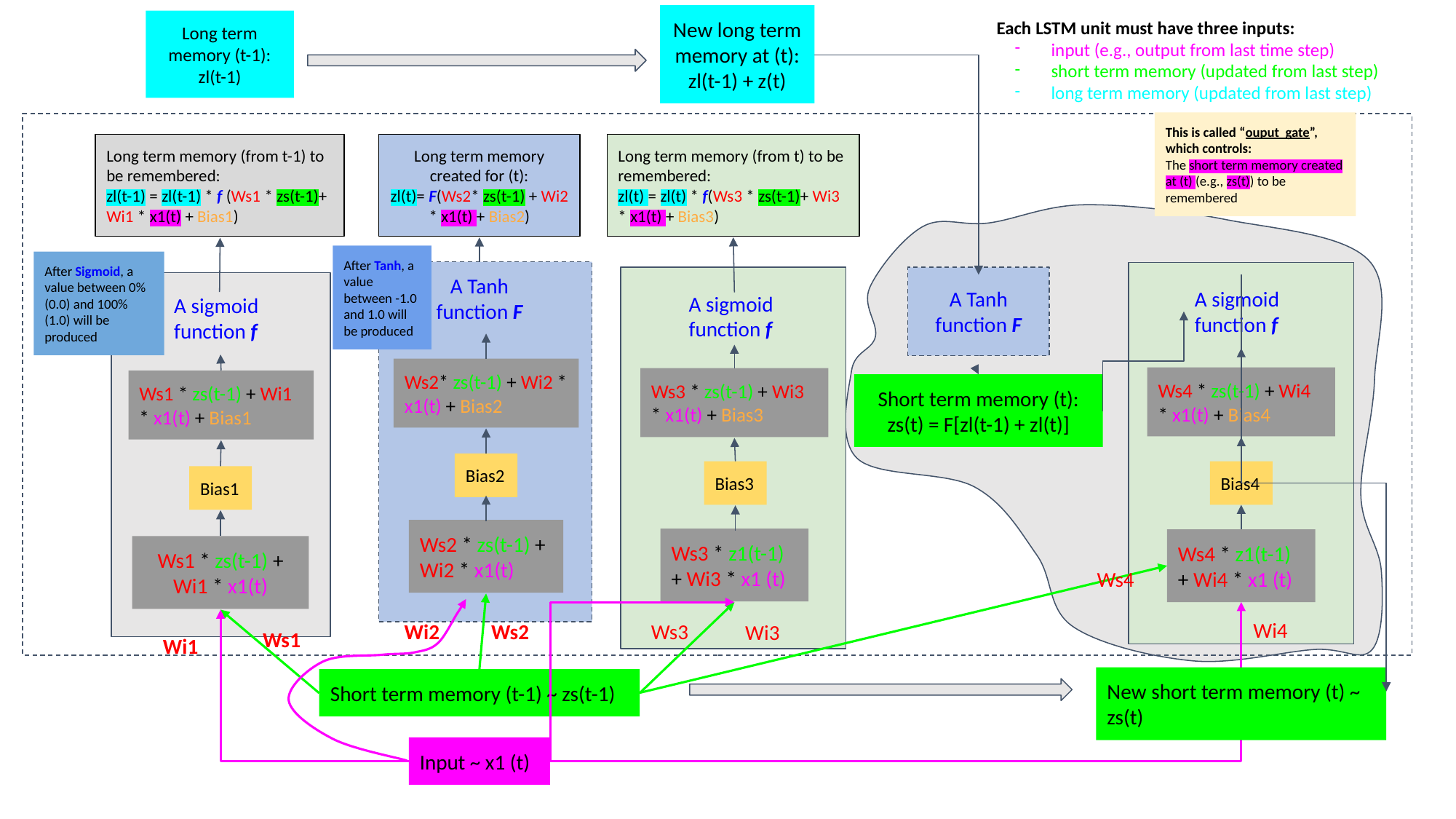

Each LSTM unit must have three inputs:
input (e.g., output from last time step)
short term memory (updated from last step)
long term memory (updated from last step)
New long term memory at (t):
zl(t-1) + z(t)
Long term memory (t-1):
zl(t-1)

This is called “ouput  gate”, which controls:
The short term memory created at (t) (e.g., zs(t)) to be remembered

Long term memory created for (t):
zl(t)= F(Ws2* zs(t-1) + Wi2 * x1(t) + Bias2)
Long term memory (from t) to be remembered:
zl(t) = zl(t) * f(Ws3 * zs(t-1)+ Wi3 * x1(t) + Bias3)
Long term memory (from t-1) to be remembered:
zl(t-1) = zl(t-1) * f (Ws1 * zs(t-1)+ Wi1 * x1(t) + Bias1)

After Tanh, a value between -1.0 and 1.0 will be produced
After Sigmoid, a value between 0% (0.0) and 100% (1.0) will be produced

A Tanh function F

A sigmoid function f
A Tanh function F
A sigmoid function f
A sigmoid function f
Ws2* zs(t-1) + Wi2 * x1(t) + Bias2
Ws4 * zs(t-1) + Wi4 * x1(t) + Bias4
Ws3 * zs(t-1) + Wi3 * x1(t) + Bias3
Ws1 * zs(t-1) + Wi1 * x1(t) + Bias1
Short term memory (t):
zs(t) = F[zl(t-1) + zl(t)]
Bias2
Bias3
Bias4
Bias1
Ws2 * zs(t-1) + Wi2 * x1(t)
Ws3 * z1(t-1) + Wi3 * x1 (t)
Ws4 * z1(t-1) + Wi4 * x1 (t)
Ws1 * zs(t-1) + Wi1 * x1(t)
Ws4

Wi4
Wi2
Ws2
Ws3
Wi3
Ws1
Wi1
New short term memory (t) ~ zs(t)
Short term memory (t-1) ~ zs(t-1)

Input ~ x1 (t)